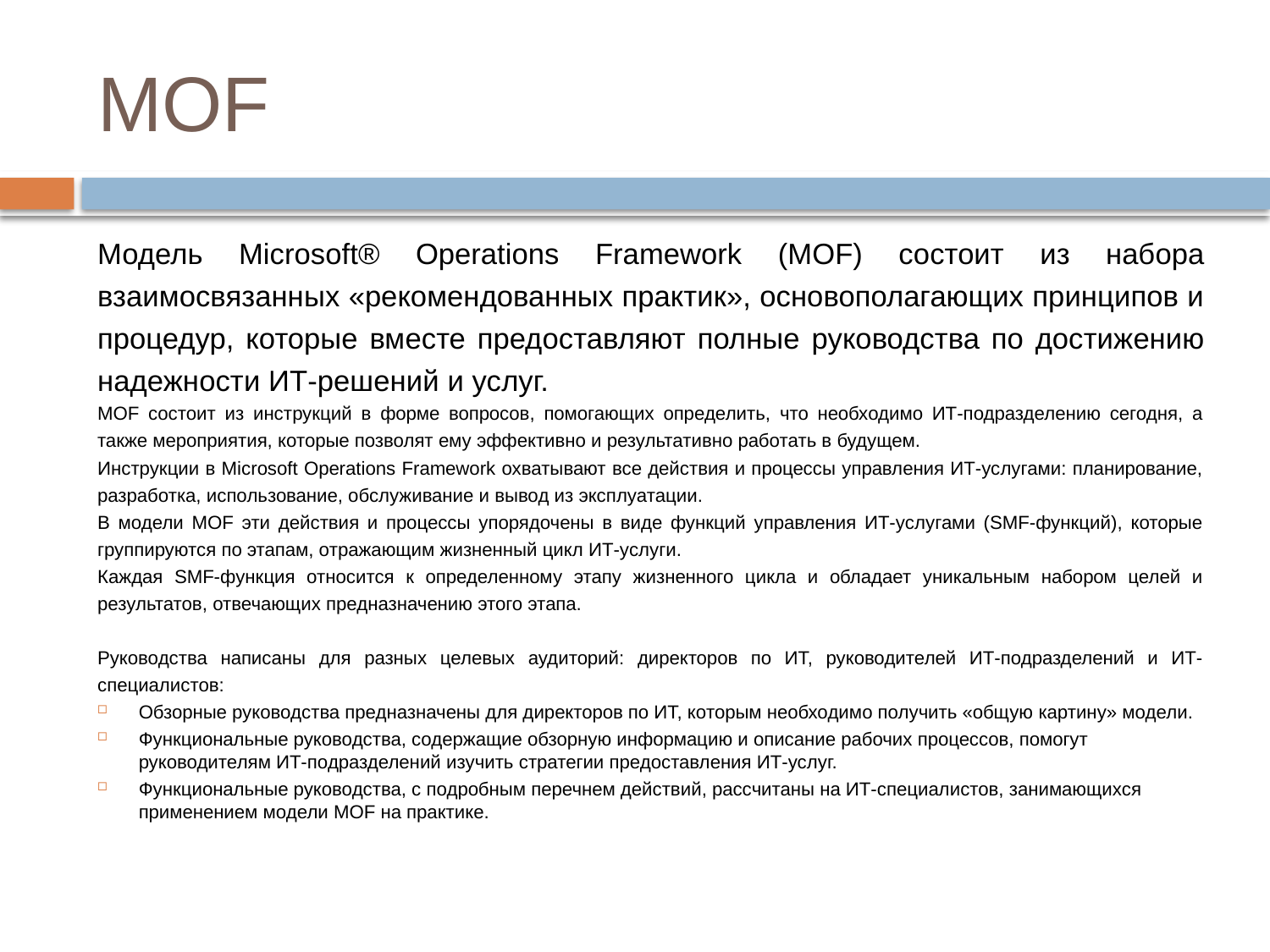

# MOF
Модель Microsoft® Operations Framework (MOF) состоит из набора взаимосвязанных «рекомендованных практик», основополагающих принципов и процедур, которые вместе предоставляют полные руководства по достижению надежности ИТ-решений и услуг.
MOF состоит из инструкций в форме вопросов, помогающих определить, что необходимо ИТ-подразделению сегодня, а также мероприятия, которые позволят ему эффективно и результативно работать в будущем.
Инструкции в Microsoft Operations Framework охватывают все действия и процессы управления ИТ-услугами: планирование, разработка, использование, обслуживание и вывод из эксплуатации.
В модели MOF эти действия и процессы упорядочены в виде функций управления ИТ-услугами (SMF-функций), которые группируются по этапам, отражающим жизненный цикл ИТ-услуги.
Каждая SMF-функция относится к определенному этапу жизненного цикла и обладает уникальным набором целей и результатов, отвечающих предназначению этого этапа.

Руководства написаны для разных целевых аудиторий: директоров по ИТ, руководителей ИТ-подразделений и ИТ-специалистов:
Обзорные руководства предназначены для директоров по ИТ, которым необходимо получить «общую картину» модели.
Функциональные руководства, содержащие обзорную информацию и описание рабочих процессов, помогут руководителям ИТ-подразделений изучить стратегии предоставления ИТ-услуг.
Функциональные руководства, с подробным перечнем действий, рассчитаны на ИТ-специалистов, занимающихся применением модели MOF на практике.